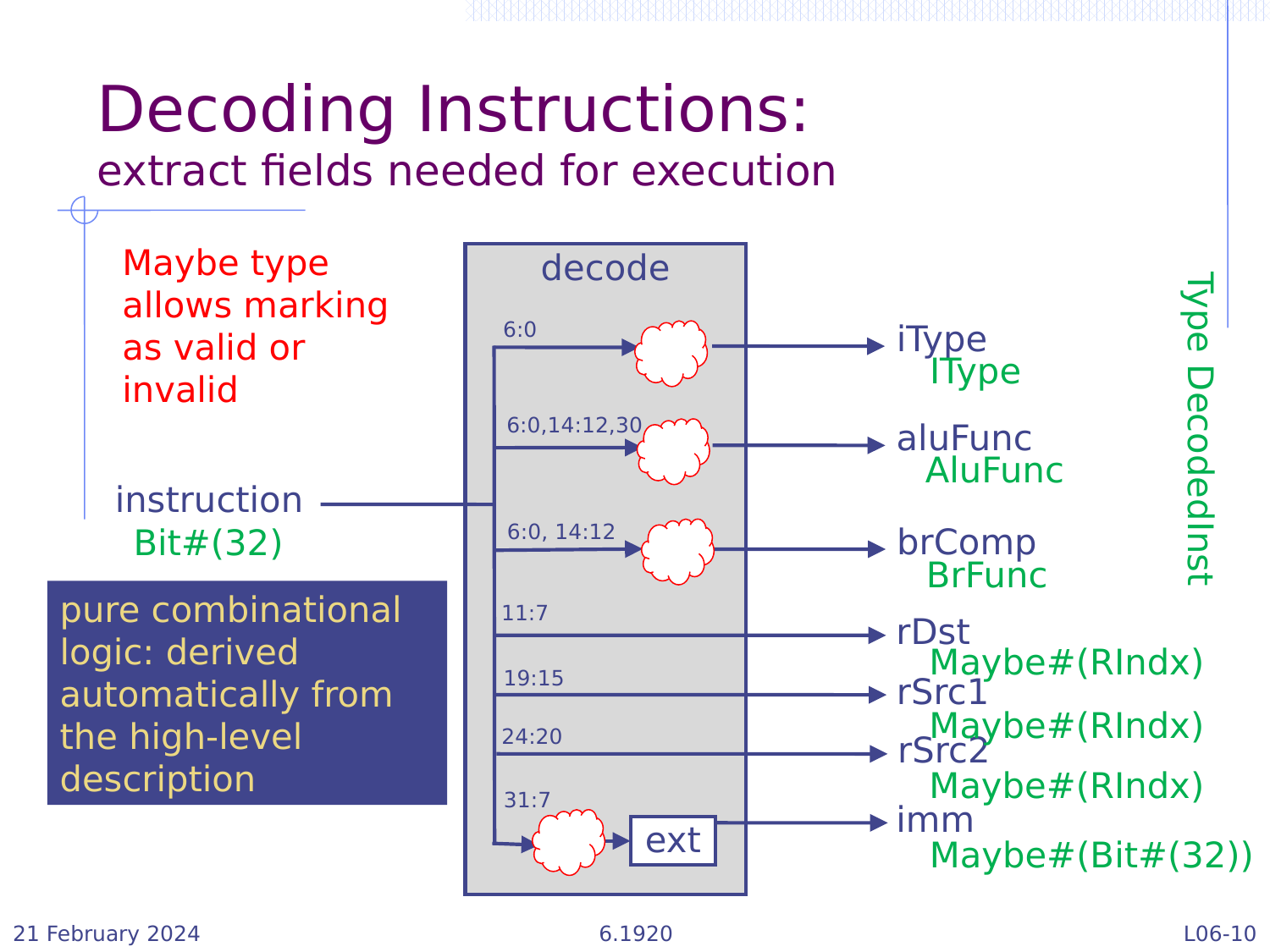

Decoding Instructions:
extract fields needed for execution
Maybe type allows marking as valid or invalid
decode
6:0
iType

IType

Type DecodedInst
6:0,14:12,30
aluFunc

AluFunc

instruction

6:0, 14:12
brComp

Bit#(32)

BrFunc
pure combinational logic: derived automatically from the high-level description

11:7
rDst

Maybe#(RIndx)
19:15
rSrc1

Maybe#(RIndx)
24:20
rSrc2

Maybe#(RIndx)
31:7
imm

ext

Maybe#(Bit#(32))

21 February 2024
6.1920
L06-10